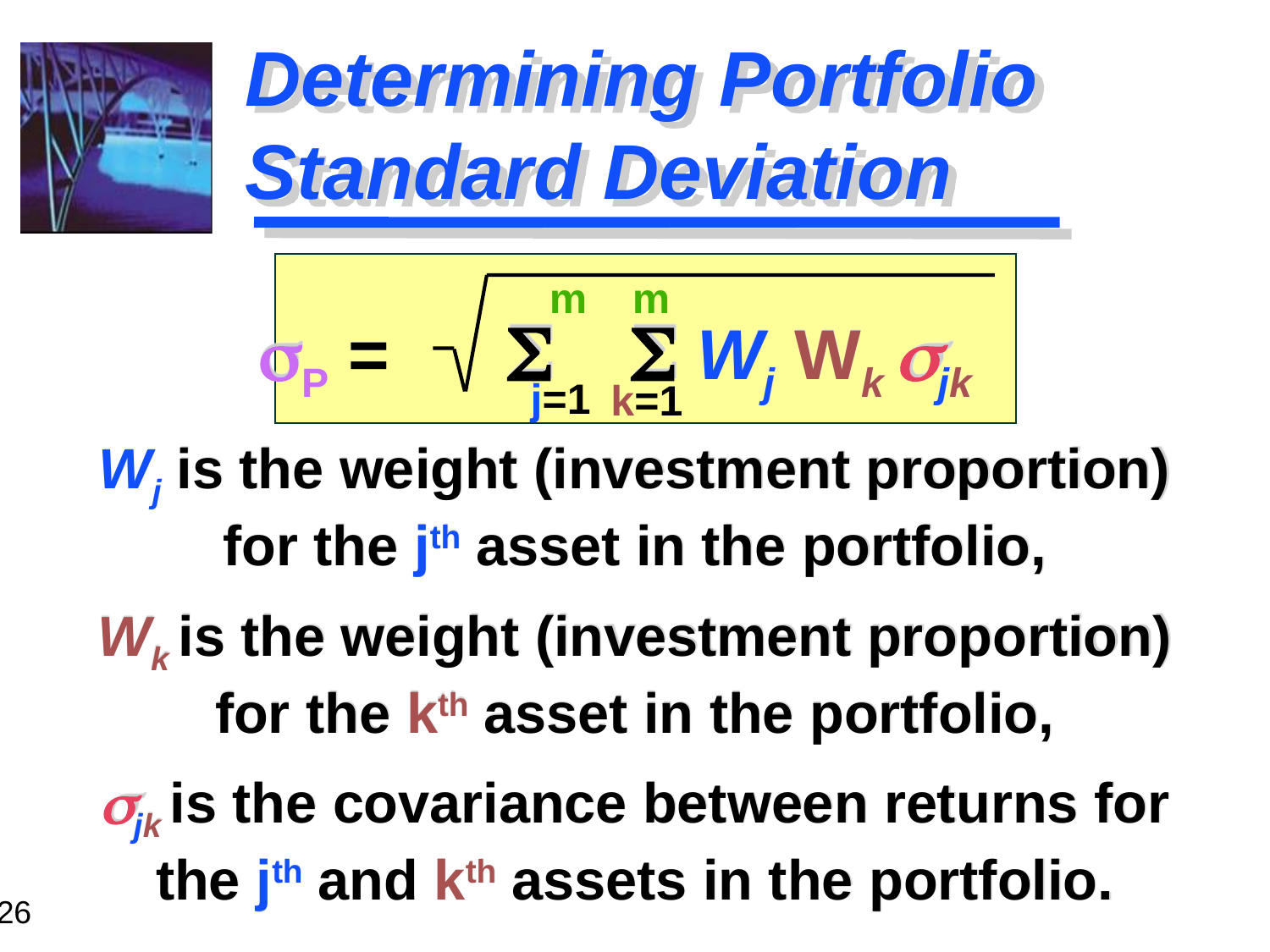

# Determining Portfolio Standard Deviation

m
m

σP =      Σ  Σ Wj Wk σjk
Wj is the weight (investment proportion) for the jth asset in the portfolio,
Wk is the weight (investment proportion) for the kth asset in the portfolio,
σjk is the covariance between returns for the jth and kth assets in the portfolio.

j=1
k=1